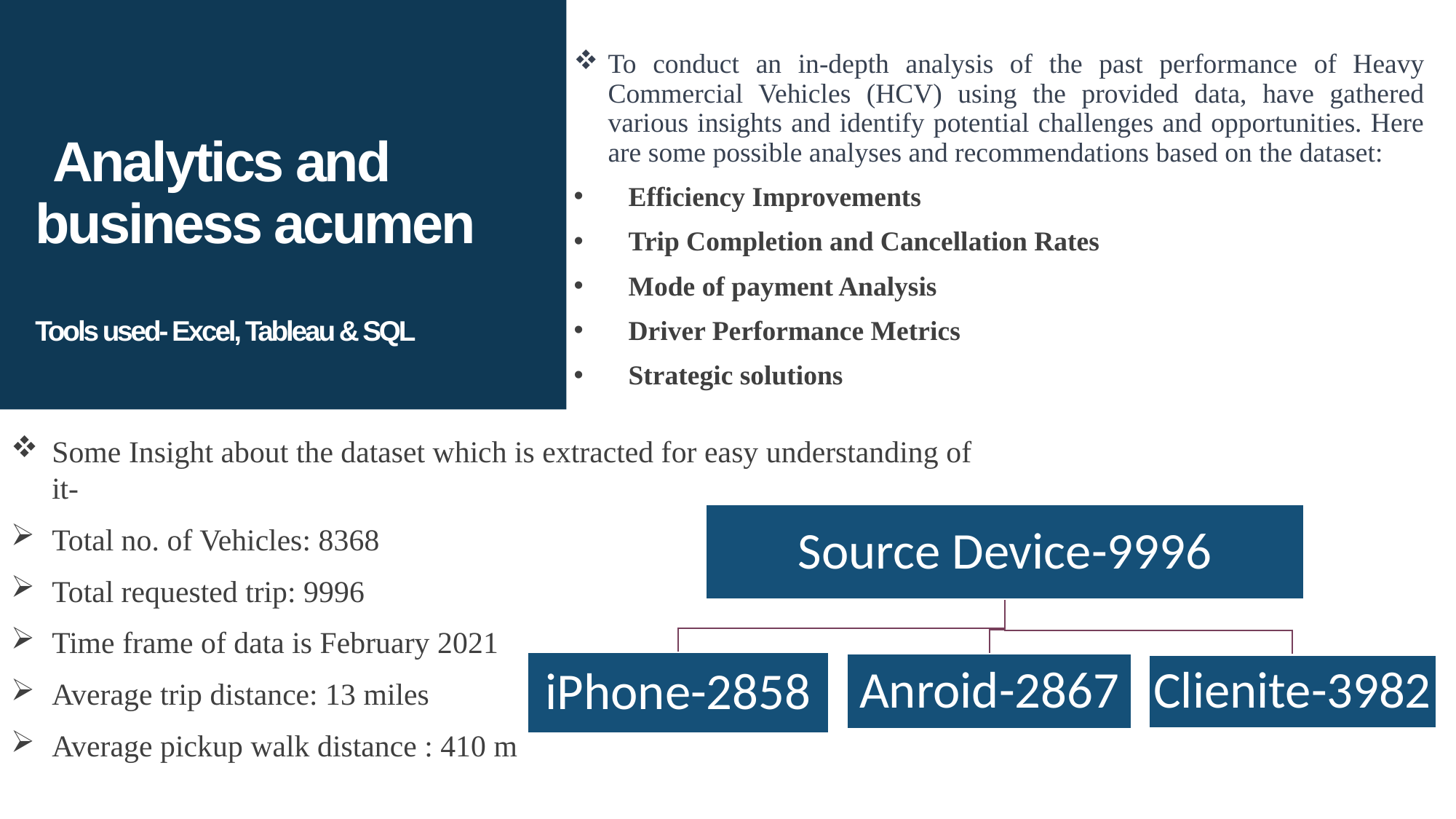

To conduct an in-depth analysis of the past performance of Heavy Commercial Vehicles (HCV) using the provided data, have gathered various insights and identify potential challenges and opportunities. Here are some possible analyses and recommendations based on the dataset:
Efficiency Improvements
Trip Completion and Cancellation Rates
Mode of payment Analysis
Driver Performance Metrics
Strategic solutions

# Analytics and business acumen Tools used- Excel, Tableau & SQL
Source Device-9996
iPhone-2858
Anroid-2867
Clienite-3982
Some Insight about the dataset which is extracted for easy understanding of it-
Total no. of Vehicles: 8368
Total requested trip: 9996
Time frame of data is February 2021
Average trip distance: 13 miles
Average pickup walk distance : 410 m